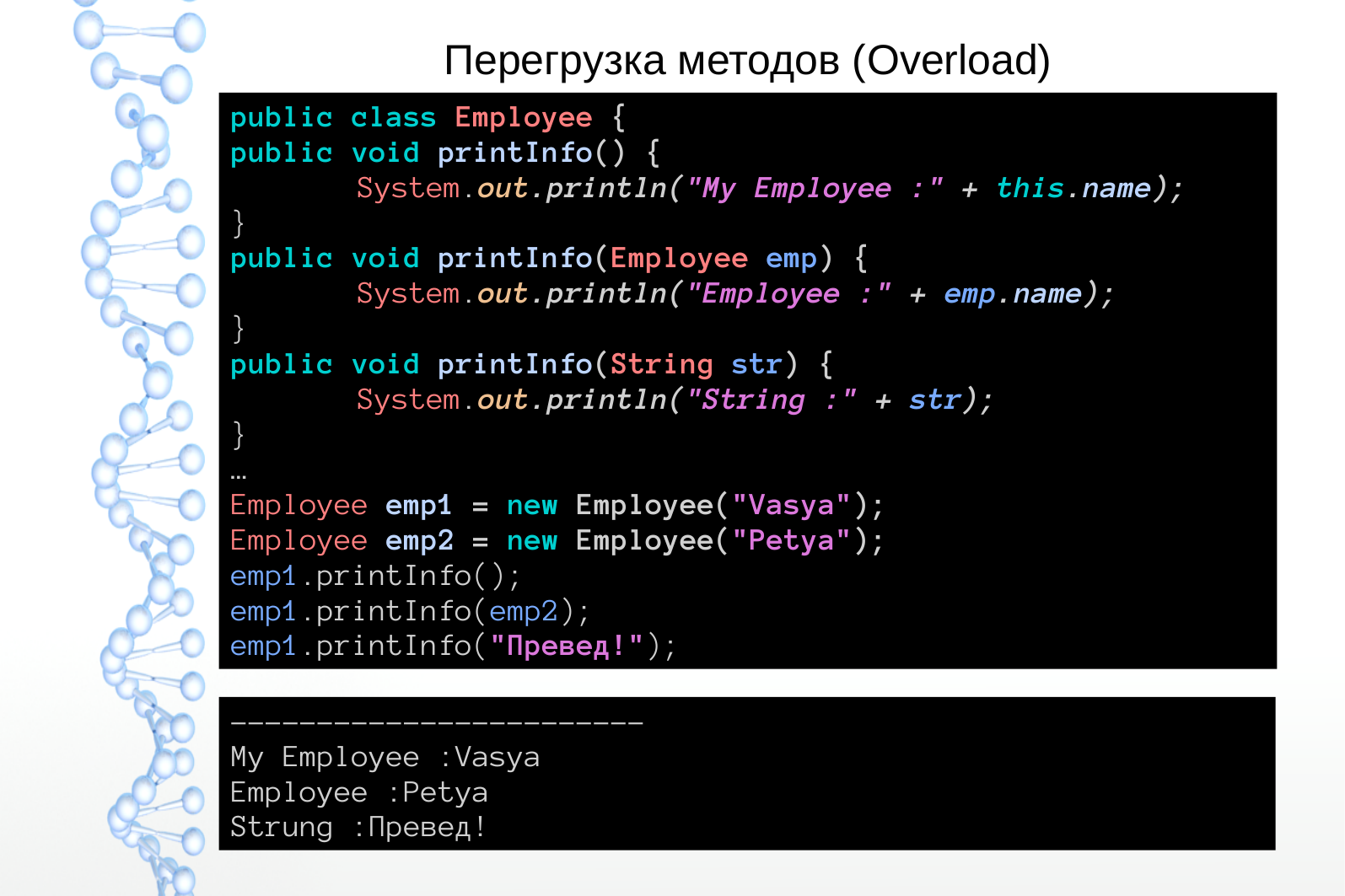

# Перегрузка методов (Overload)
public class Employee {
public void printInfo() {
	System.out.println("My Employee :" + this.name);
}
public void printInfo(Employee emp) {
	System.out.println("Employee :" + emp.name);
}
public void printInfo(String str) {
	System.out.println("String :" + str);
}
…
Employee emp1 = new Employee("Vasya");
Employee emp2 = new Employee("Petya");
emp1.printInfo();
emp1.printInfo(emp2);
emp1.printInfo("Превед!");
------------------------
My Employee :Vasya
Employee :Petya
Strung :Превед!